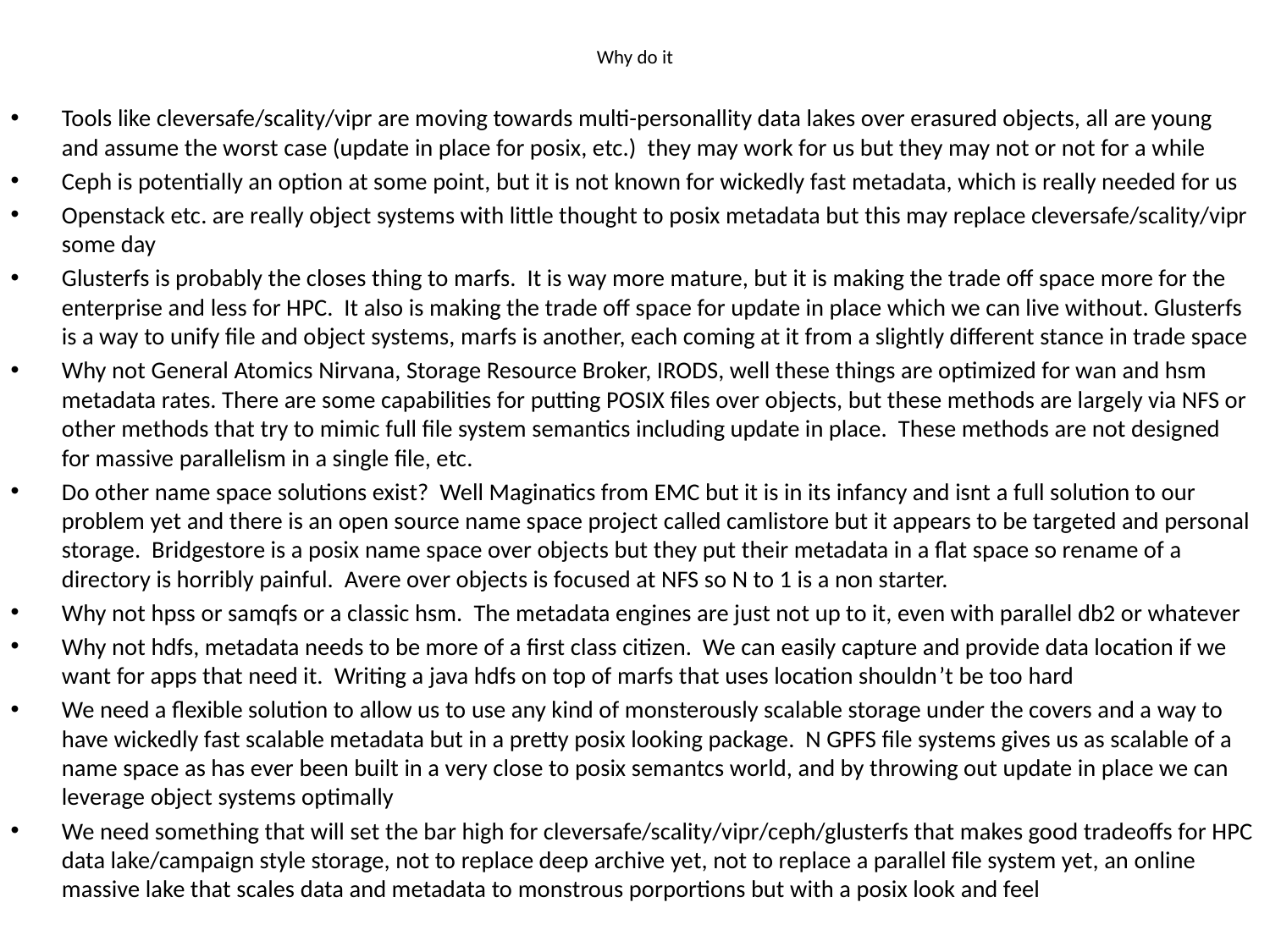

# Why do it
Tools like cleversafe/scality/vipr are moving towards multi-personallity data lakes over erasured objects, all are young and assume the worst case (update in place for posix, etc.)  they may work for us but they may not or not for a while
Ceph is potentially an option at some point, but it is not known for wickedly fast metadata, which is really needed for us
Openstack etc. are really object systems with little thought to posix metadata but this may replace cleversafe/scality/vipr some day
Glusterfs is probably the closes thing to marfs.  It is way more mature, but it is making the trade off space more for the enterprise and less for HPC.  It also is making the trade off space for update in place which we can live without. Glusterfs is a way to unify file and object systems, marfs is another, each coming at it from a slightly different stance in trade space
Why not General Atomics Nirvana, Storage Resource Broker, IRODS, well these things are optimized for wan and hsm metadata rates. There are some capabilities for putting POSIX files over objects, but these methods are largely via NFS or other methods that try to mimic full file system semantics including update in place.  These methods are not designed for massive parallelism in a single file, etc.
Do other name space solutions exist?  Well Maginatics from EMC but it is in its infancy and isnt a full solution to our problem yet and there is an open source name space project called camlistore but it appears to be targeted and personal storage.  Bridgestore is a posix name space over objects but they put their metadata in a flat space so rename of a directory is horribly painful.  Avere over objects is focused at NFS so N to 1 is a non starter.
Why not hpss or samqfs or a classic hsm.  The metadata engines are just not up to it, even with parallel db2 or whatever
Why not hdfs, metadata needs to be more of a first class citizen.  We can easily capture and provide data location if we want for apps that need it.  Writing a java hdfs on top of marfs that uses location shouldn’t be too hard
We need a flexible solution to allow us to use any kind of monsterously scalable storage under the covers and a way to have wickedly fast scalable metadata but in a pretty posix looking package.  N GPFS file systems gives us as scalable of a name space as has ever been built in a very close to posix semantcs world, and by throwing out update in place we can leverage object systems optimally
We need something that will set the bar high for cleversafe/scality/vipr/ceph/glusterfs that makes good tradeoffs for HPC data lake/campaign style storage, not to replace deep archive yet, not to replace a parallel file system yet, an online massive lake that scales data and metadata to monstrous porportions but with a posix look and feel